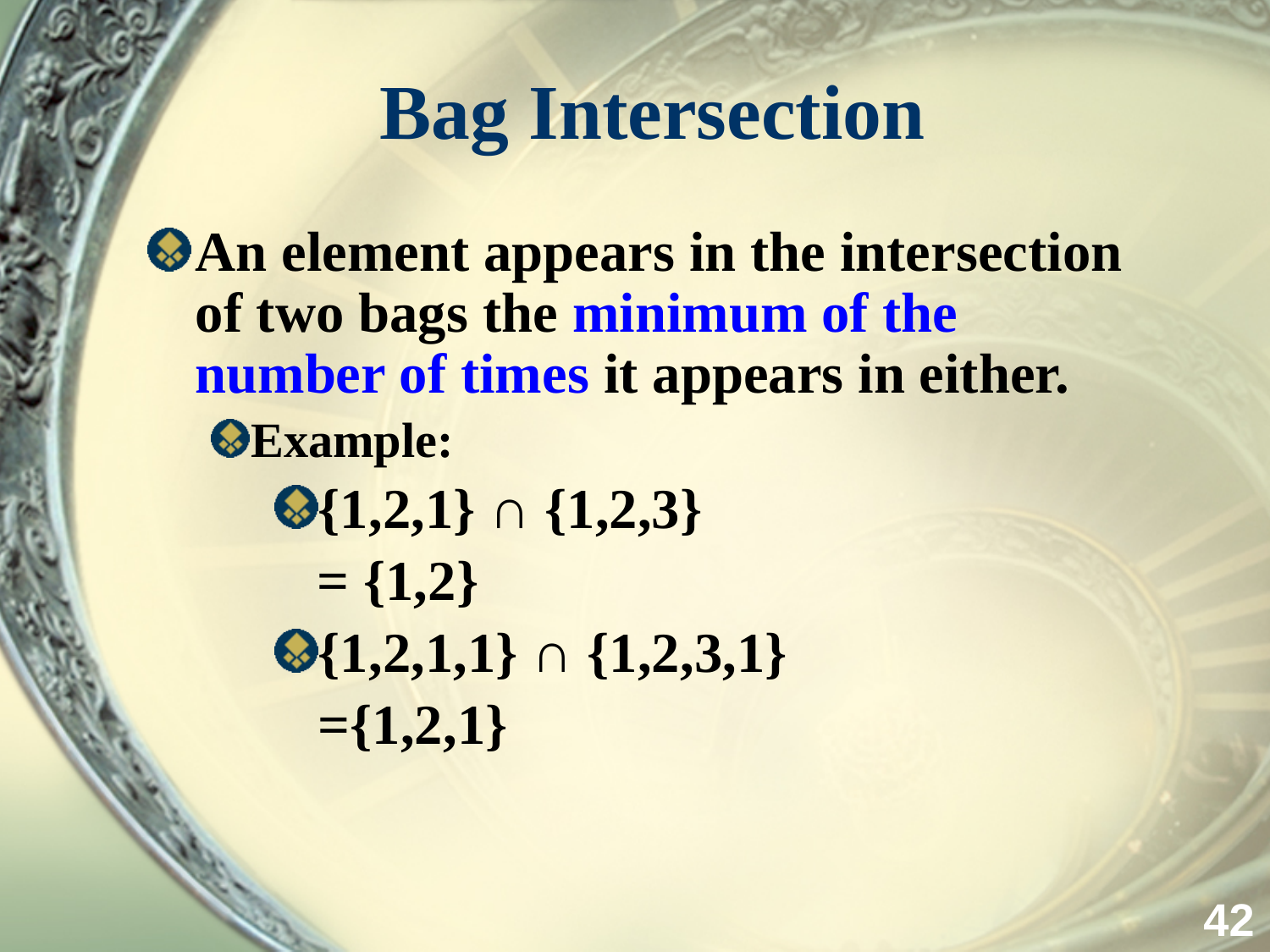

# Bag Intersection
An element appears in the intersection of two bags the minimum of the number of times it appears in either.
Example:
{1,2,1} ∩ {1,2,3}
   = {1,2}
{1,2,1,1} ∩ {1,2,3,1}
            ={1,2,1}
42